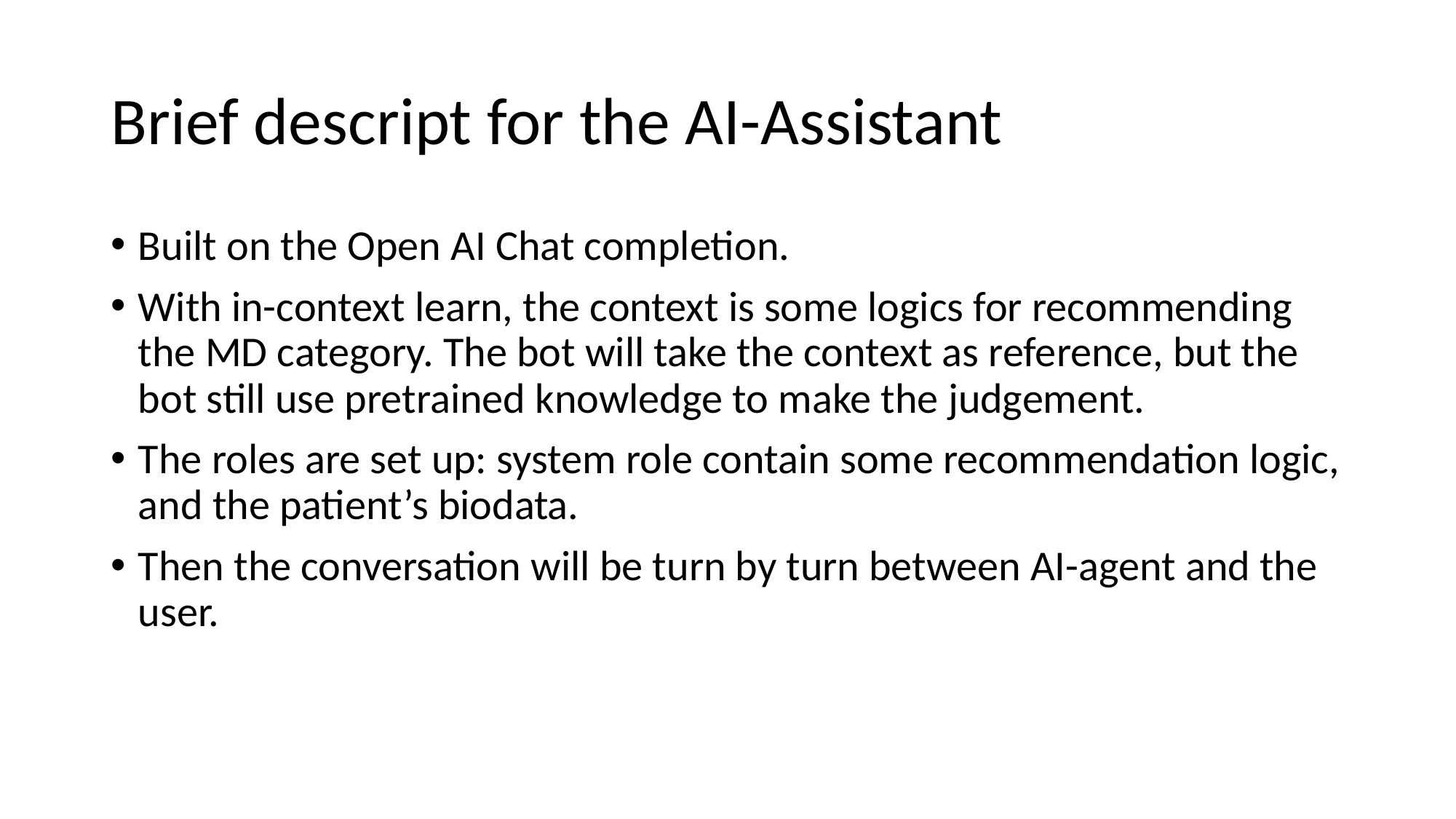

# Brief descript for the AI-Assistant
Built on the Open AI Chat completion.
With in-context learn, the context is some logics for recommending the MD category. The bot will take the context as reference, but the bot still use pretrained knowledge to make the judgement.
The roles are set up: system role contain some recommendation logic, and the patient’s biodata.
Then the conversation will be turn by turn between AI-agent and the user.